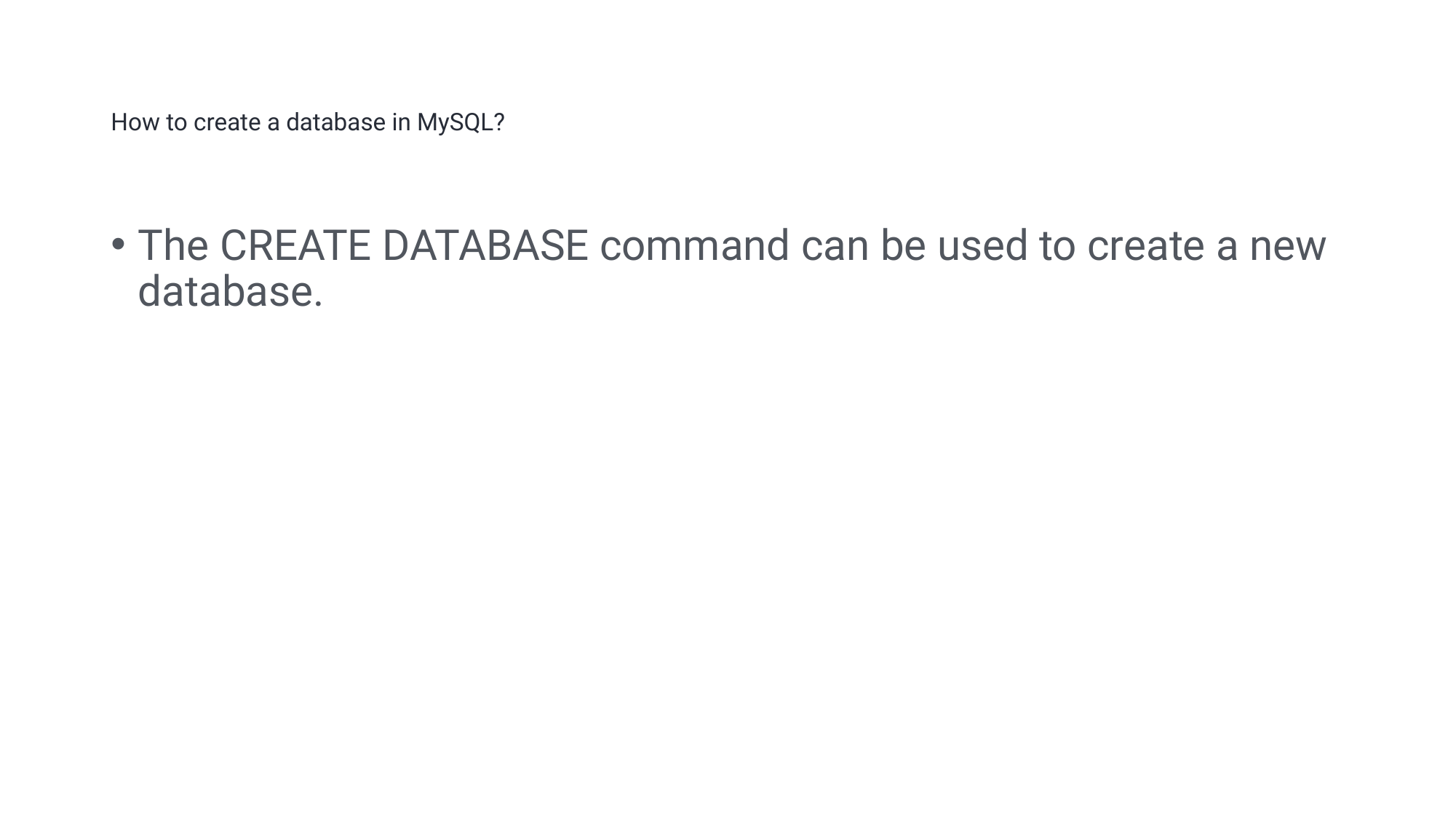

# How to create a database in MySQL?
The CREATE DATABASE command can be used to create a new database.